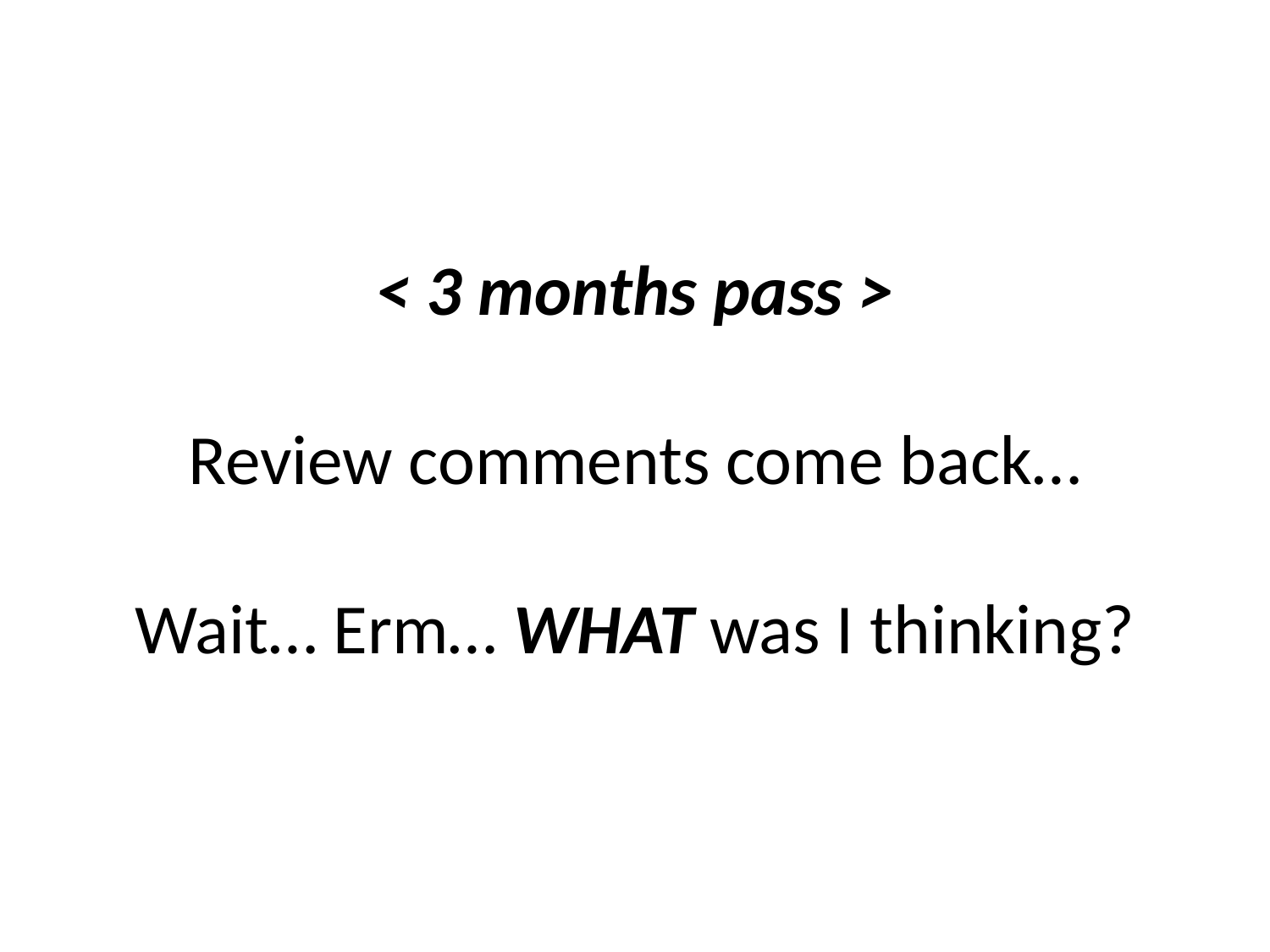

< 3 months pass >

Review comments come back…

Wait… Erm… WHAT was I thinking?